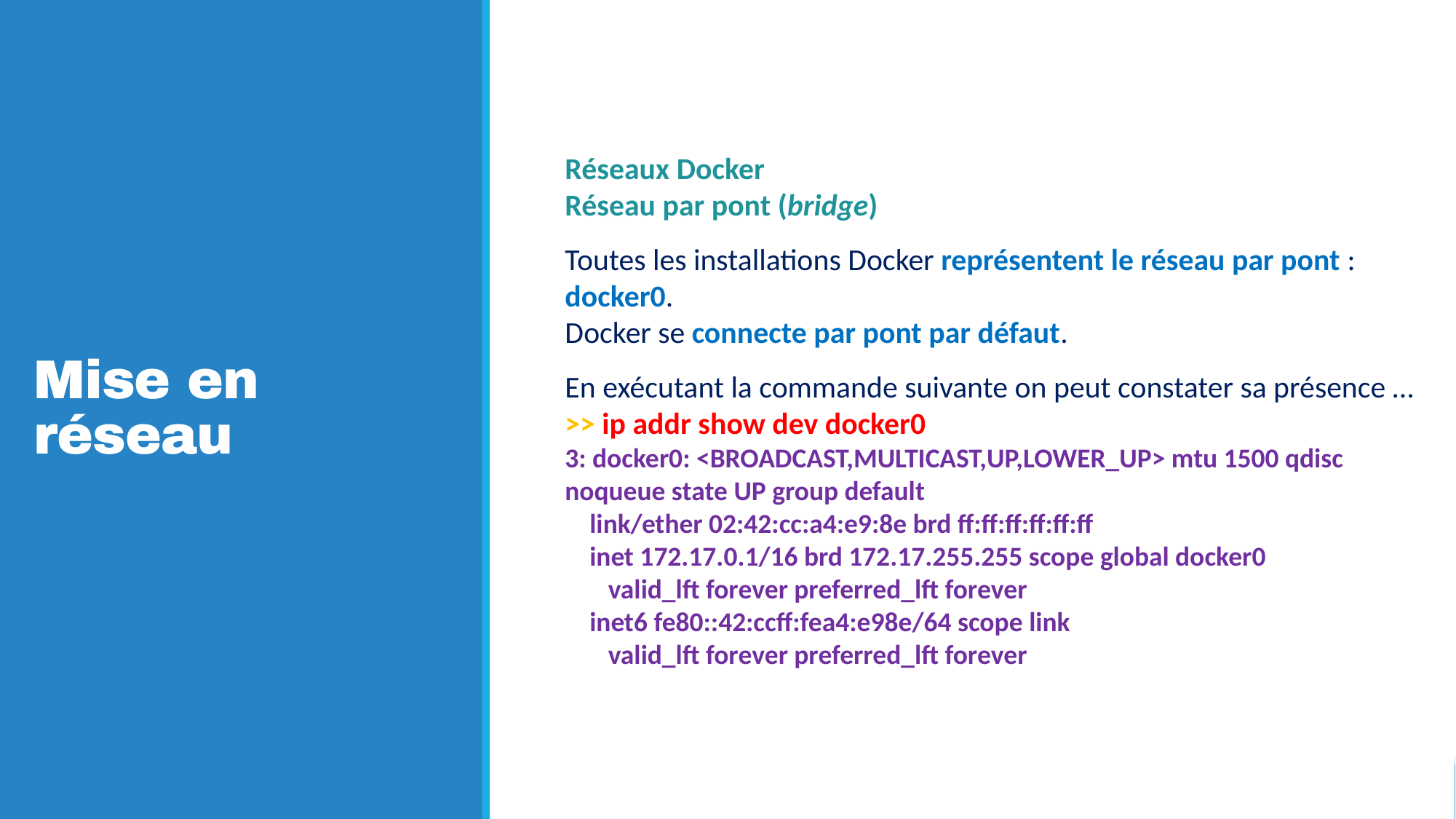

# Mise en réseau
Réseaux Docker
Réseau par pont (bridge)
Toutes les installations Docker représentent le réseau par pont : docker0.
Docker se connecte par pont par défaut.
En exécutant la commande suivante on peut constater sa présence …
>> ip addr show dev docker0
3: docker0: <BROADCAST,MULTICAST,UP,LOWER_UP> mtu 1500 qdisc noqueue state UP group default
    link/ether 02:42:cc:a4:e9:8e brd ff:ff:ff:ff:ff:ff
    inet 172.17.0.1/16 brd 172.17.255.255 scope global docker0
       valid_lft forever preferred_lft forever
    inet6 fe80::42:ccff:fea4:e98e/64 scope link
       valid_lft forever preferred_lft forever